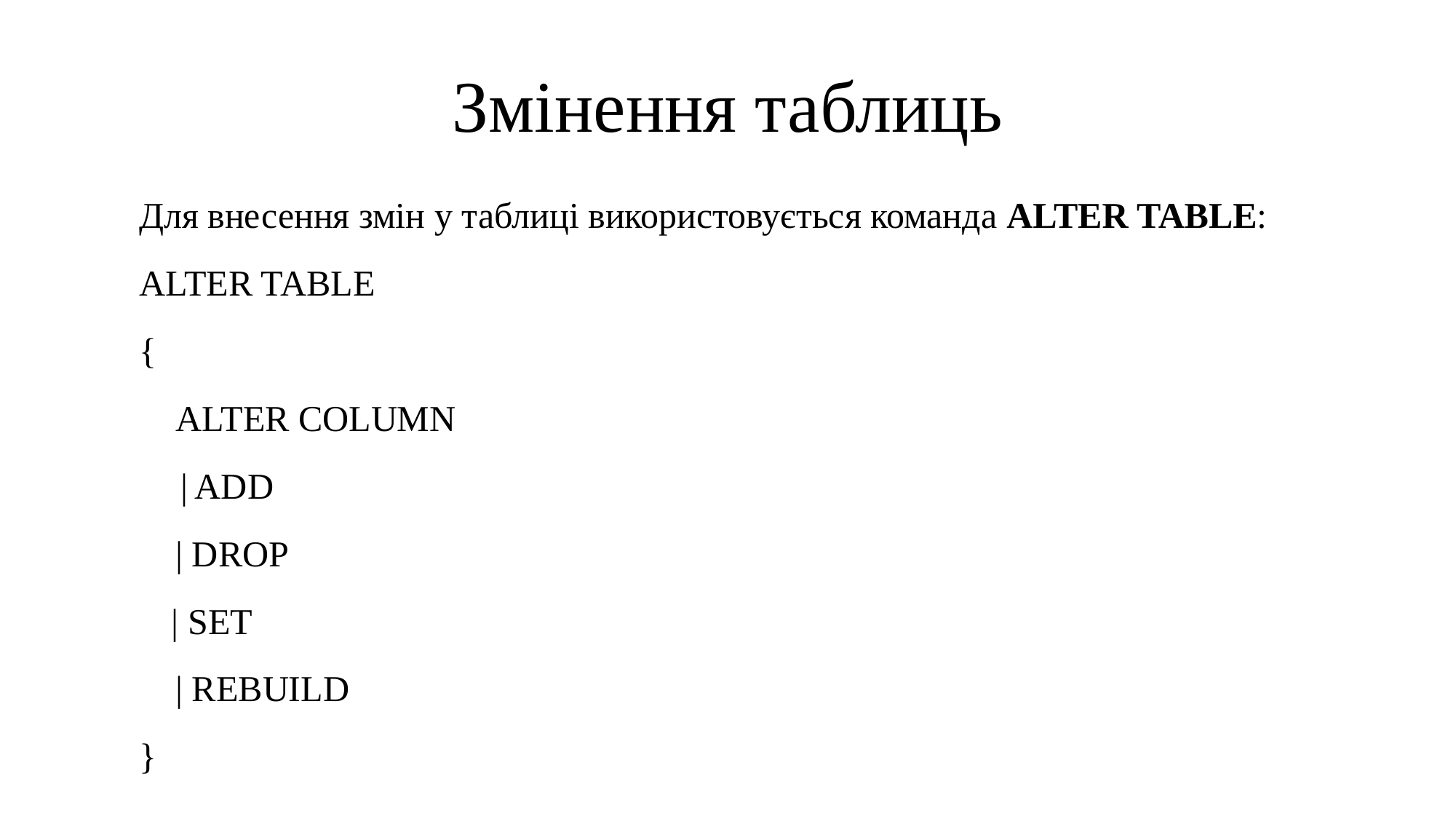

# Змінення таблиць
Для внесення змін у таблиці використовується команда ALTER TABLE:
ALTER TABLE
{
    ALTER COLUMN
 | ADD
    | DROP
| SET
    | REBUILD
}